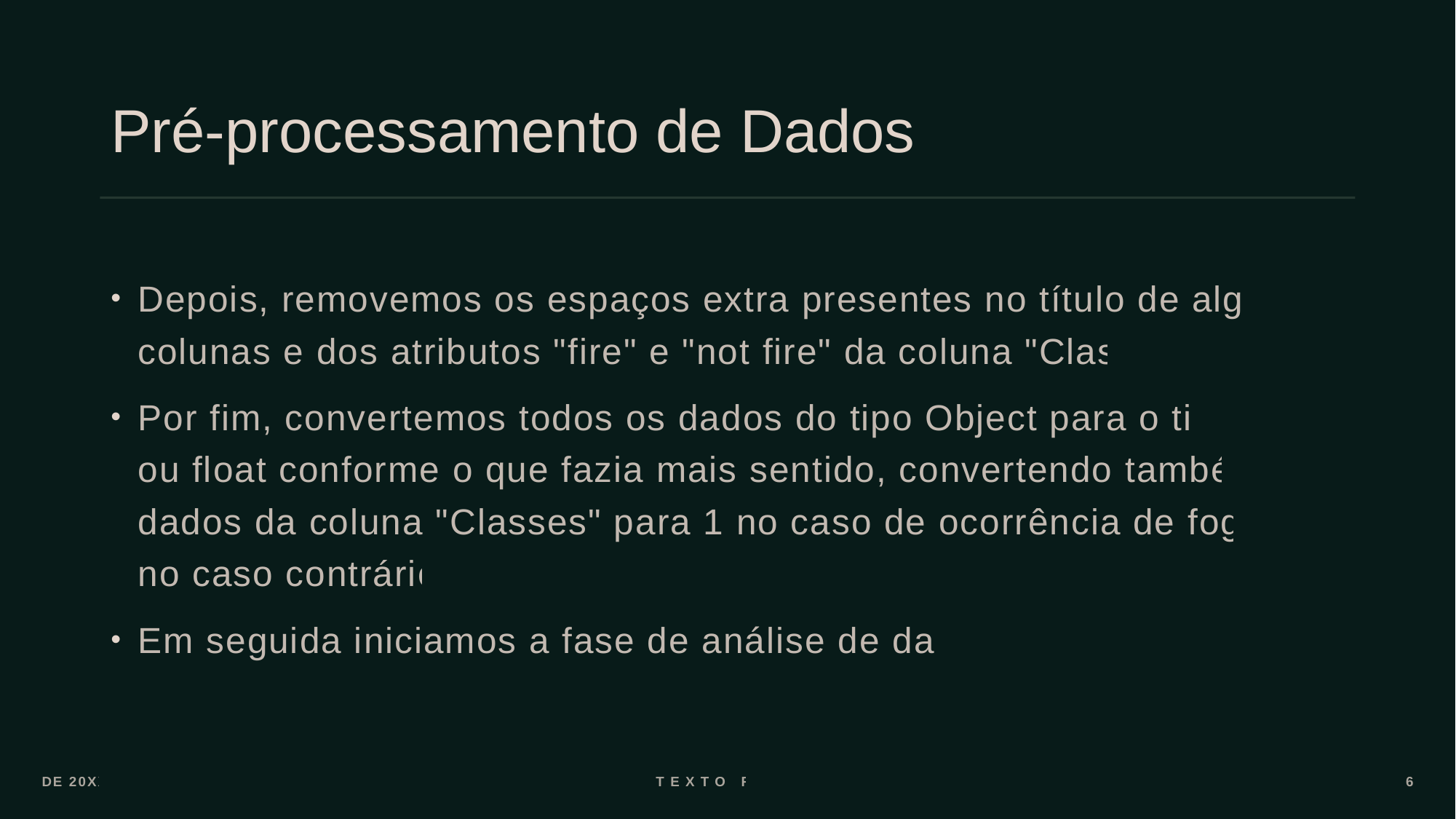

# Pré-processamento de Dados
Depois, removemos os espaços extra presentes no título de algumas colunas e dos atributos "fire" e "not fire" da coluna "Classes".
Por fim, convertemos todos os dados do tipo Object para o tipo int ou float conforme o que fazia mais sentido, convertendo também os dados da coluna "Classes" para 1 no caso de ocorrência de fogo e 0 no caso contrário.
Em seguida iniciamos a fase de análise de dados.
DE 20XX
Texto Roxo
6